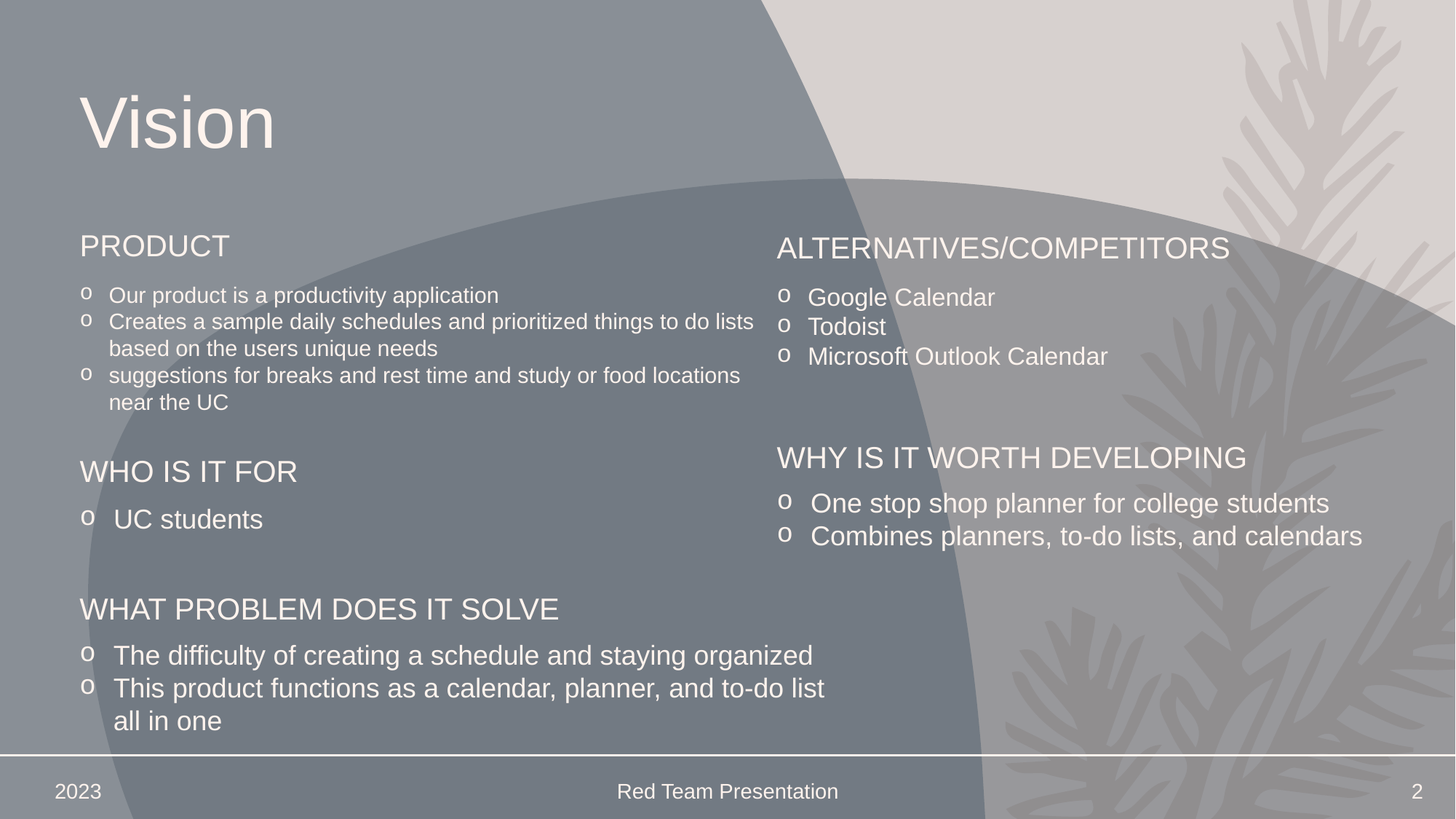

# Vision
Product
Alternatives/Competitors
Our product is a productivity application
Creates a sample daily schedules and prioritized things to do lists based on the users unique needs
suggestions for breaks and rest time and study or food locations near the UC

Google Calendar
Todoist
Microsoft Outlook Calendar
Why is it worth developing
Who is it for
One stop shop planner for college students
Combines planners, to-do lists, and calendars
UC students

What problem does it solve
The difficulty of creating a schedule and staying organized
This product functions as a calendar, planner, and to-do list all in one

2023
Red Team Presentation
2